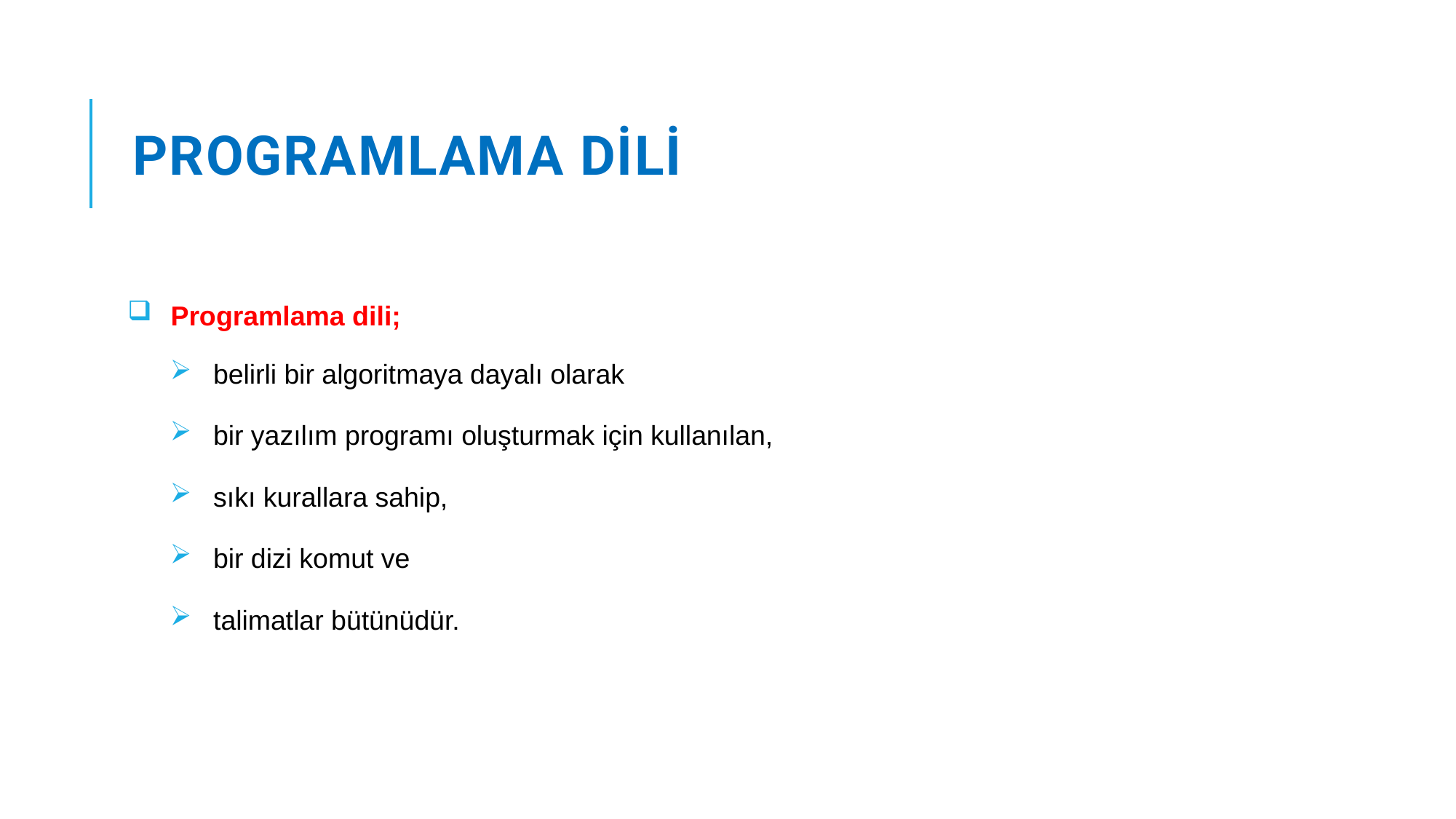

# PROGRAMLAMA DİLİ
Programlama dili;
belirli bir algoritmaya dayalı olarak
bir yazılım programı oluşturmak için kullanılan,
sıkı kurallara sahip,
bir dizi komut ve
talimatlar bütünüdür.